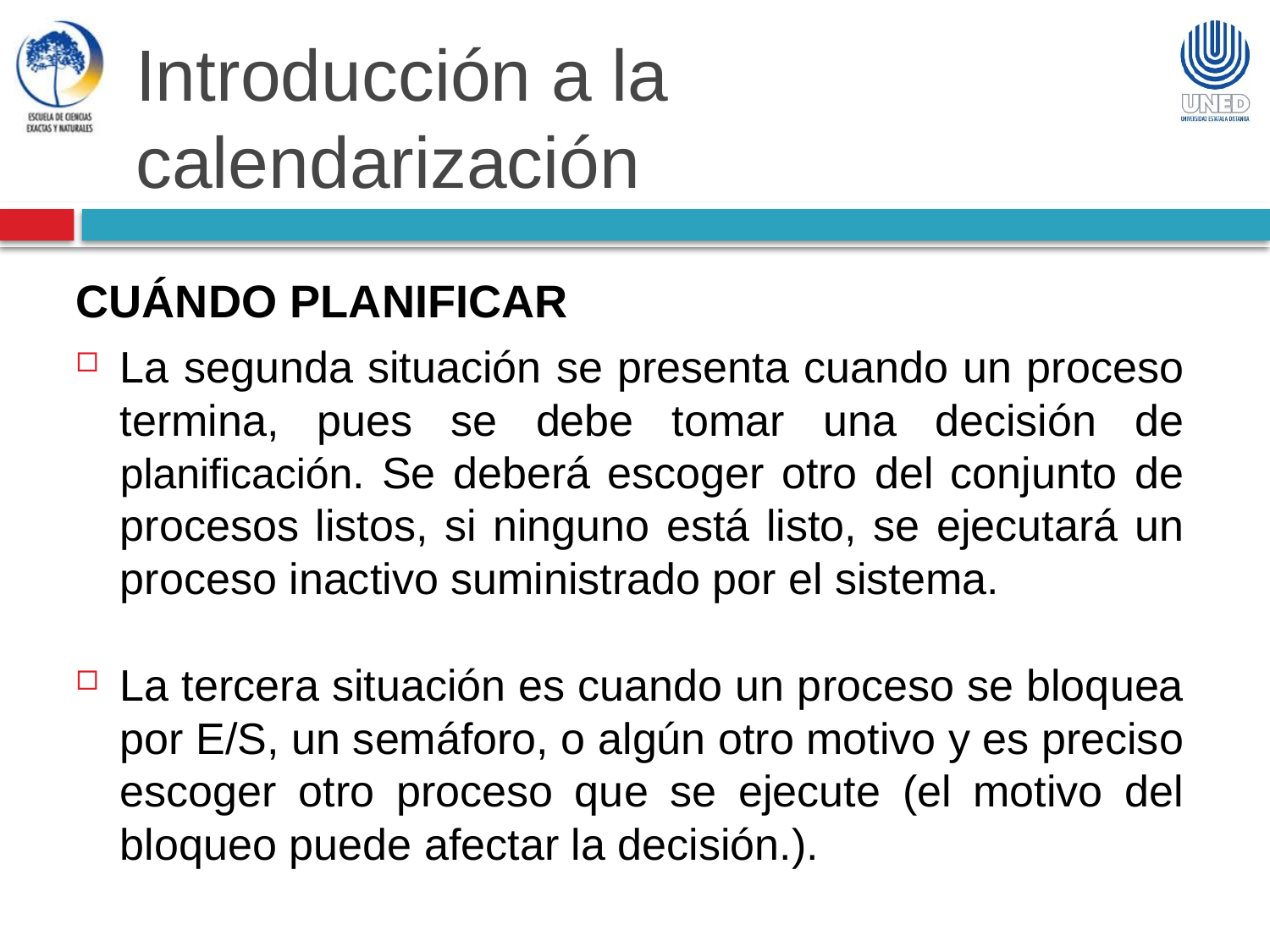

Introducción a la calendarización
CUÁNDO PLANIFICAR
La segunda situación se presenta cuando un proceso termina, pues se debe tomar una decisión de planificación. Se deberá escoger otro del conjunto de procesos listos, si ninguno está listo, se ejecutará un proceso inactivo suministrado por el sistema.

La tercera situación es cuando un proceso se bloquea por E/S, un semáforo, o algún otro motivo y es preciso escoger otro proceso que se ejecute (el motivo del bloqueo puede afectar la decisión.).